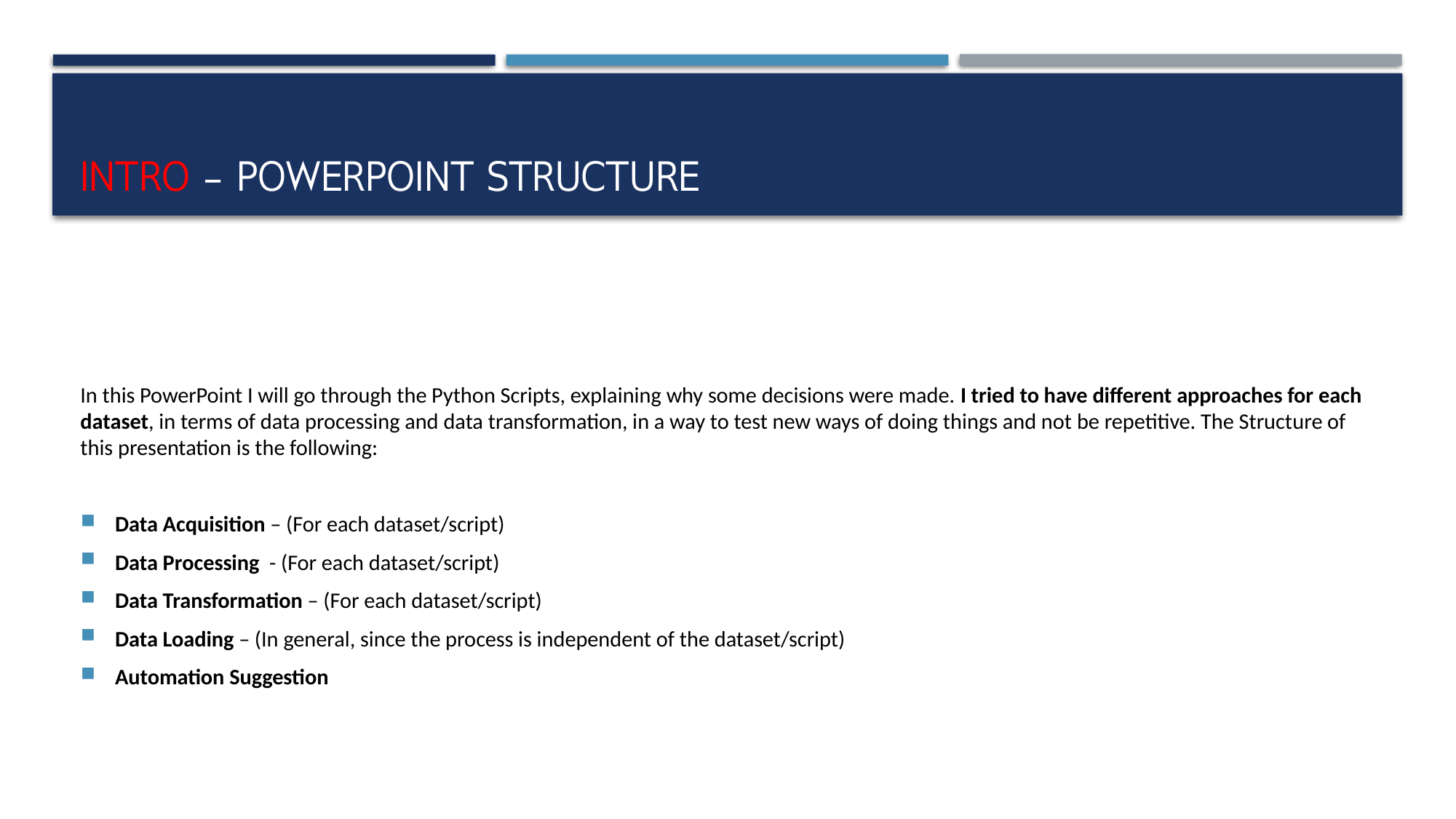

# Intro – PowerPoint structure

In this PowerPoint I will go through the Python Scripts, explaining why some decisions were made. I tried to have different approaches for each dataset, in terms of data processing and data transformation, in a way to test new ways of doing things and not be repetitive. The Structure of this presentation is the following:

Data Acquisition – (For each dataset/script)
Data Processing  - (For each dataset/script)
Data Transformation – (For each dataset/script)
Data Loading – (In general, since the process is independent of the dataset/script)
Automation Suggestion